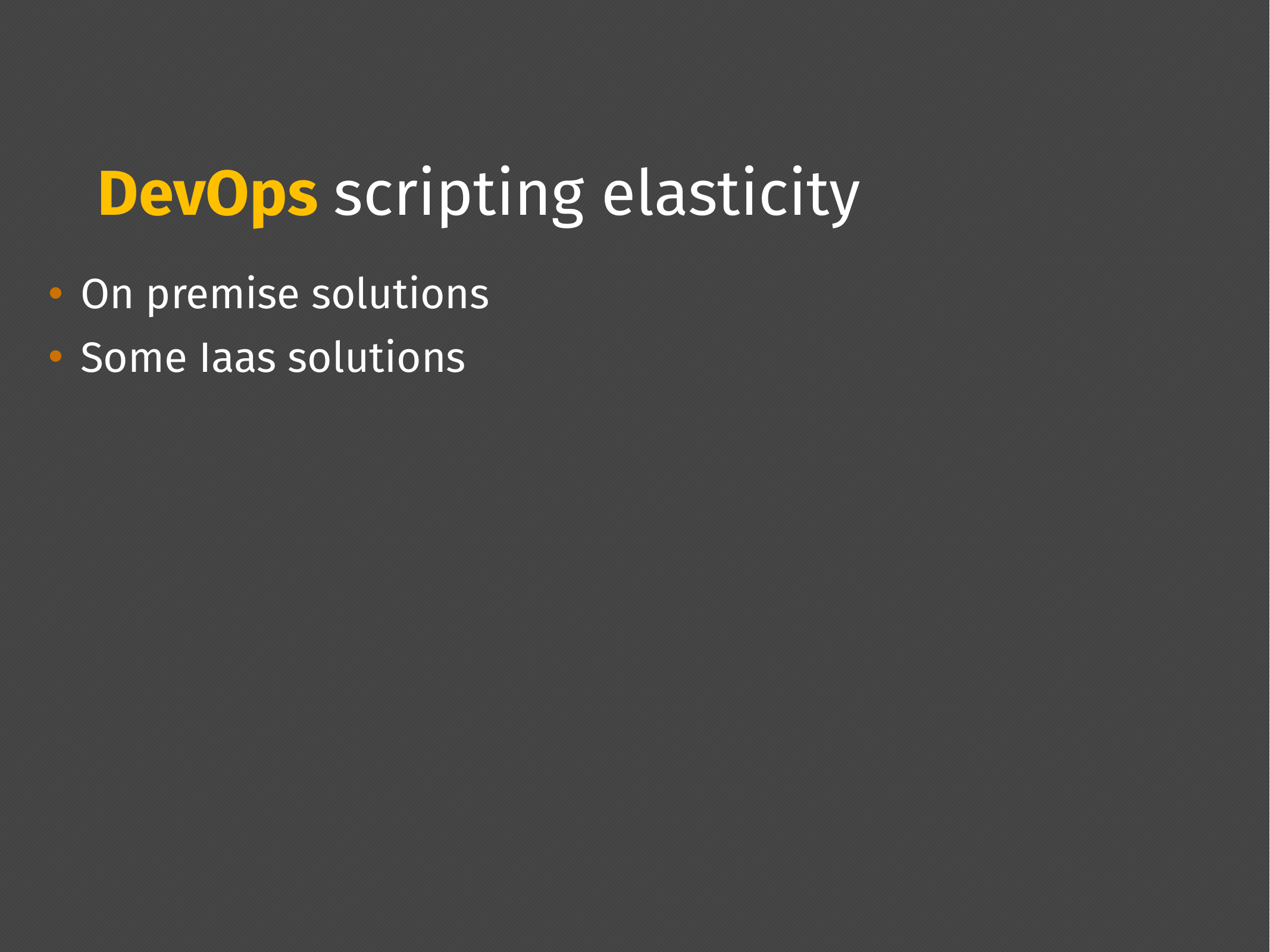

DevOps scripting elasticity
On premise solutions
Some Iaas solutions